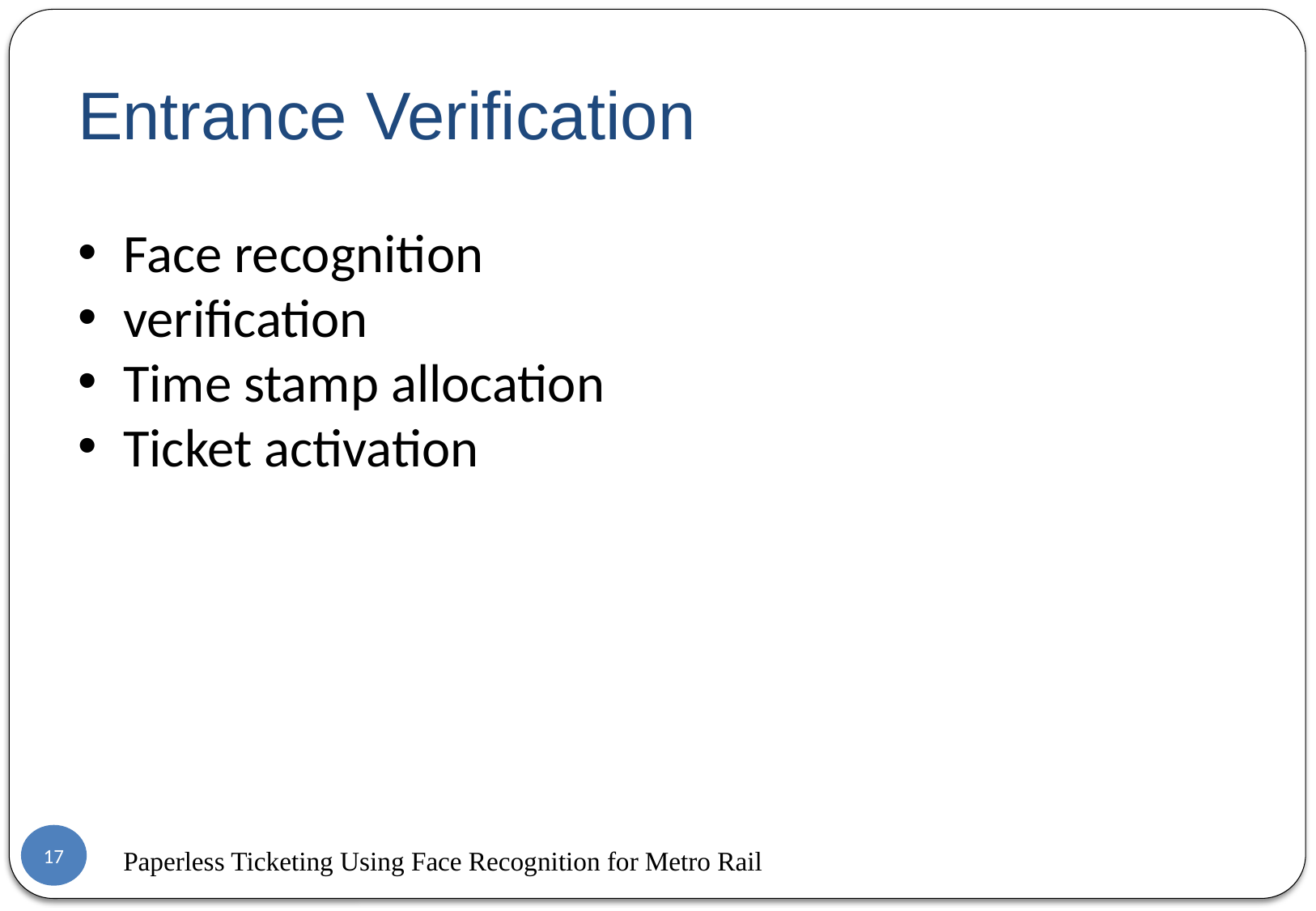

Entrance Verification
Face recognition
verification
Time stamp allocation
Ticket activation
17
Paperless Ticketing Using Face Recognition for Metro Rail